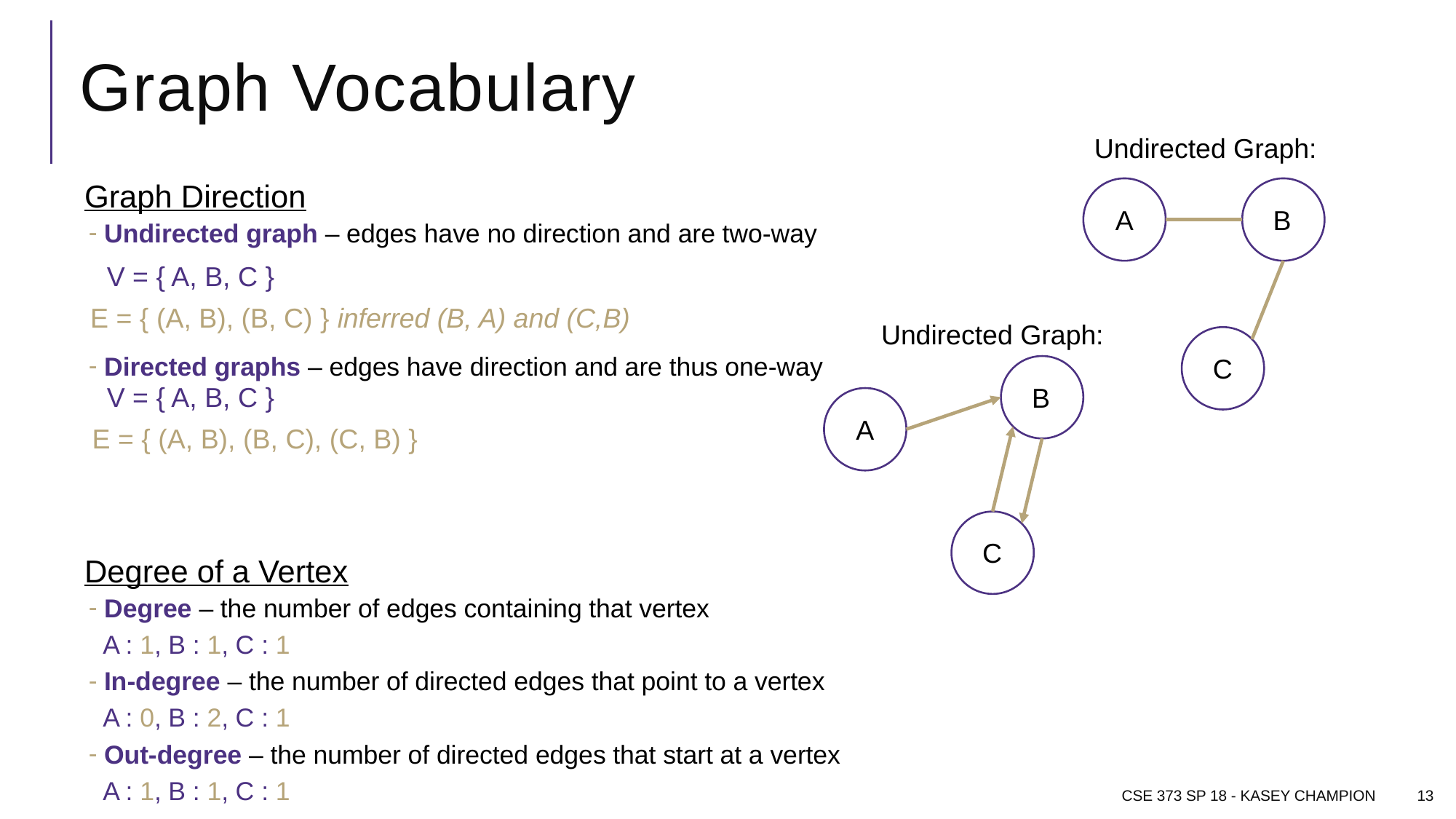

# Graph Vocabulary
Undirected Graph:
Graph Direction
Undirected graph – edges have no direction and are two-way

Directed graphs – edges have direction and are thus one-way

Degree of a Vertex
Degree – the number of edges containing that vertex
  A : 1, B : 1, C : 1
In-degree – the number of directed edges that point to a vertex
  A : 0, B : 2, C : 1
Out-degree – the number of directed edges that start at a vertex
  A : 1, B : 1, C : 1

B

A

C
V = { A, B, C }
E = { (A, B), (B, C) } inferred (B, A) and (C,B)
Undirected Graph:

B

A

C
V = { A, B, C }
E = { (A, B), (B, C), (C, B) }
CSE 373 SP 18 - Kasey Champion
13